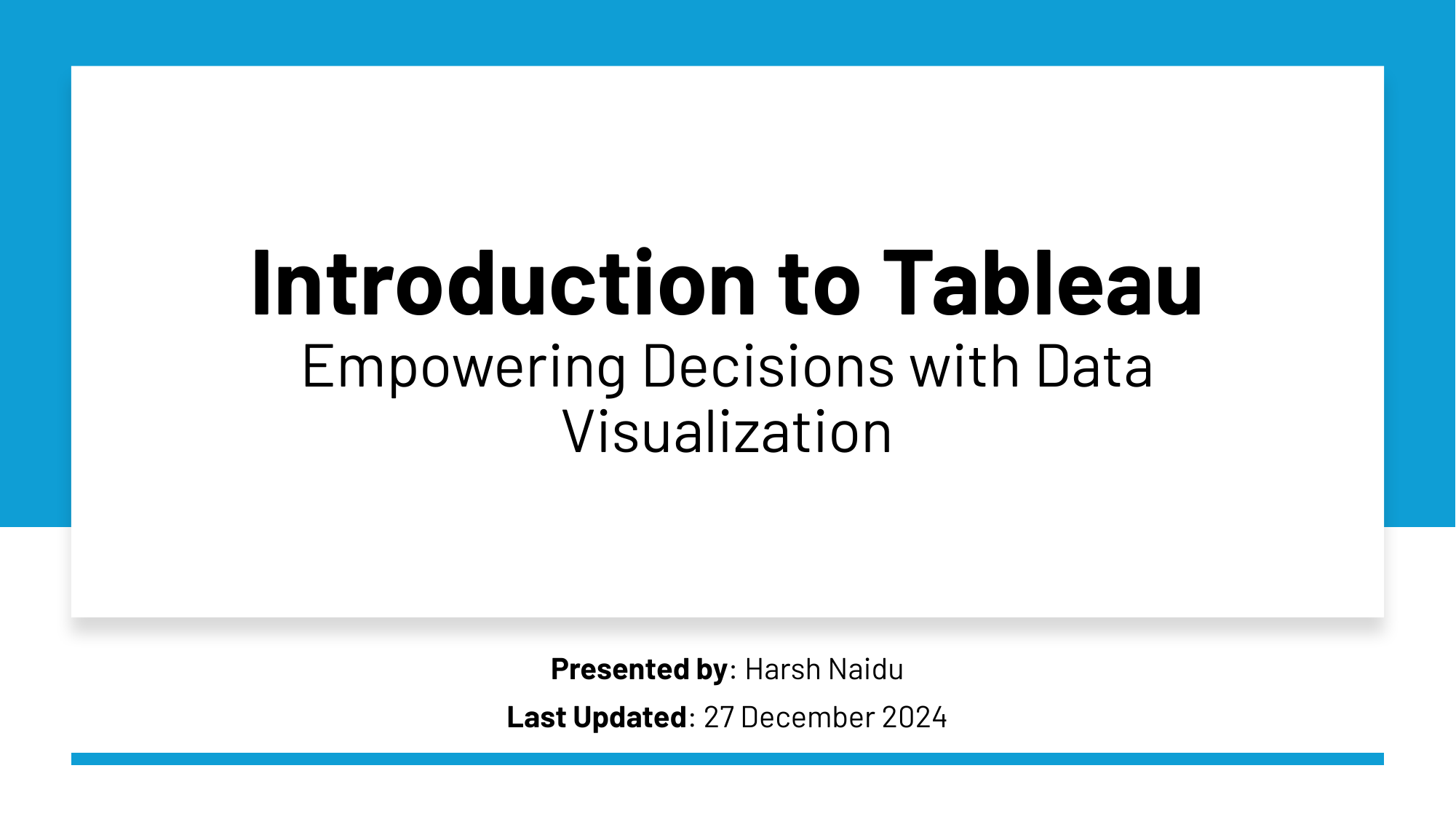

# Introduction to Tableau Empowering Decisions with Data Visualization
Presented by: Harsh Naidu
Last Updated: 27 December 2024